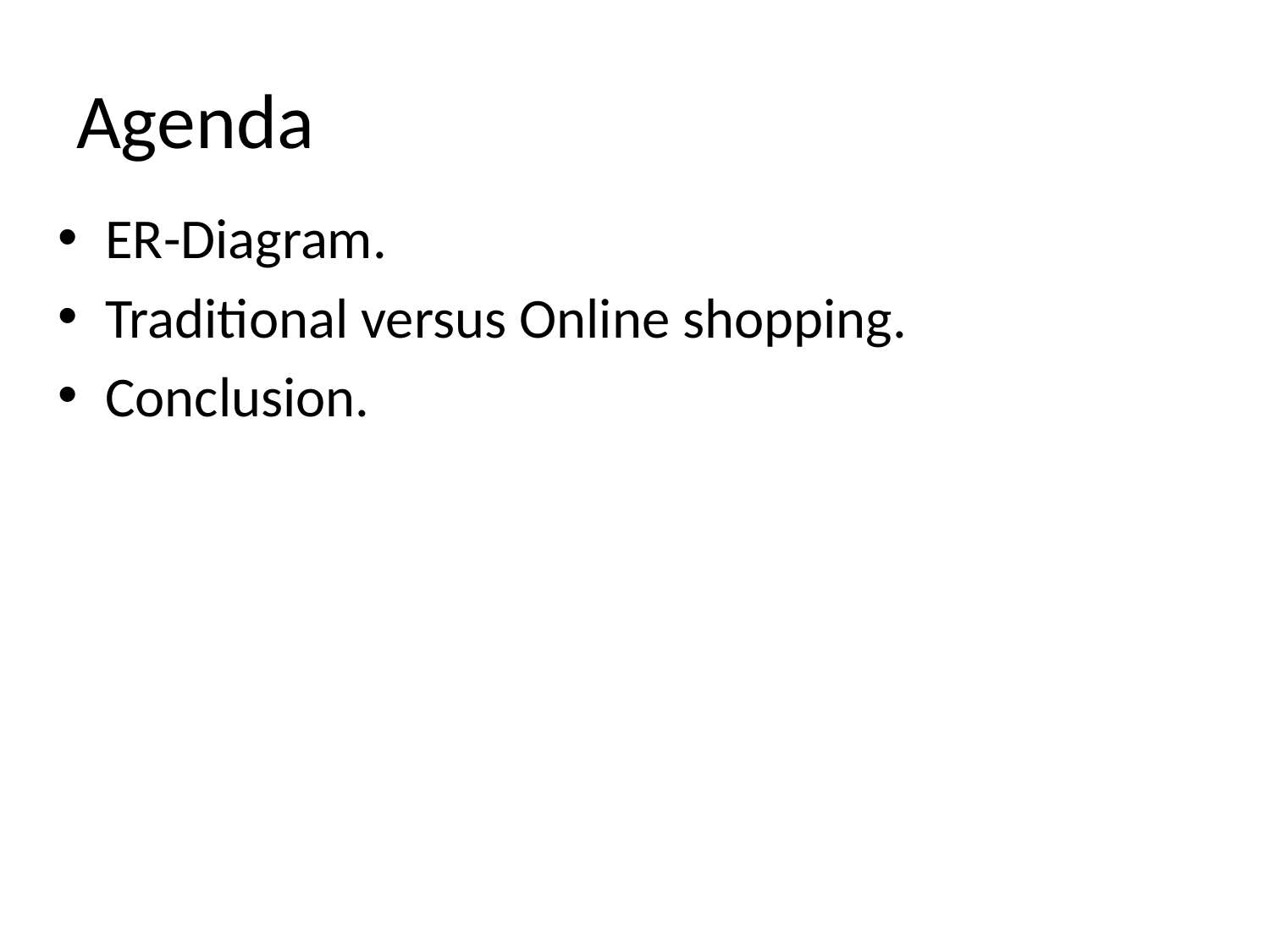

# Agenda
ER-Diagram.
Traditional versus Online shopping.
Conclusion.